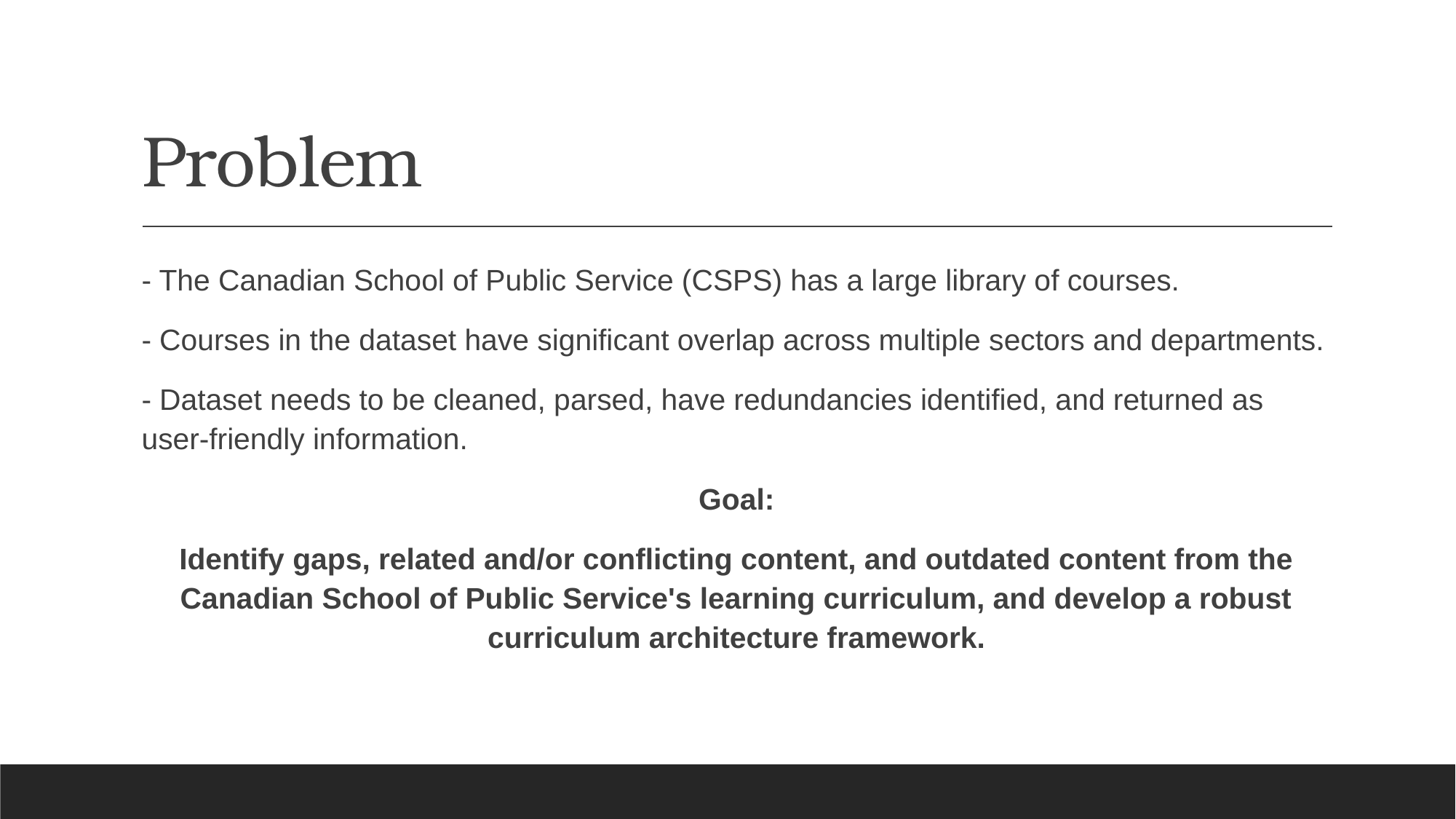

# Problem
- The Canadian School of Public Service (CSPS) has a large library of courses.
- Courses in the dataset have significant overlap across multiple sectors and departments.
- Dataset needs to be cleaned, parsed, have redundancies identified, and returned as user-friendly information.
Goal:
Identify gaps, related and/or conflicting content, and outdated content from the Canadian School of Public Service's learning curriculum, and develop a robust curriculum architecture framework.